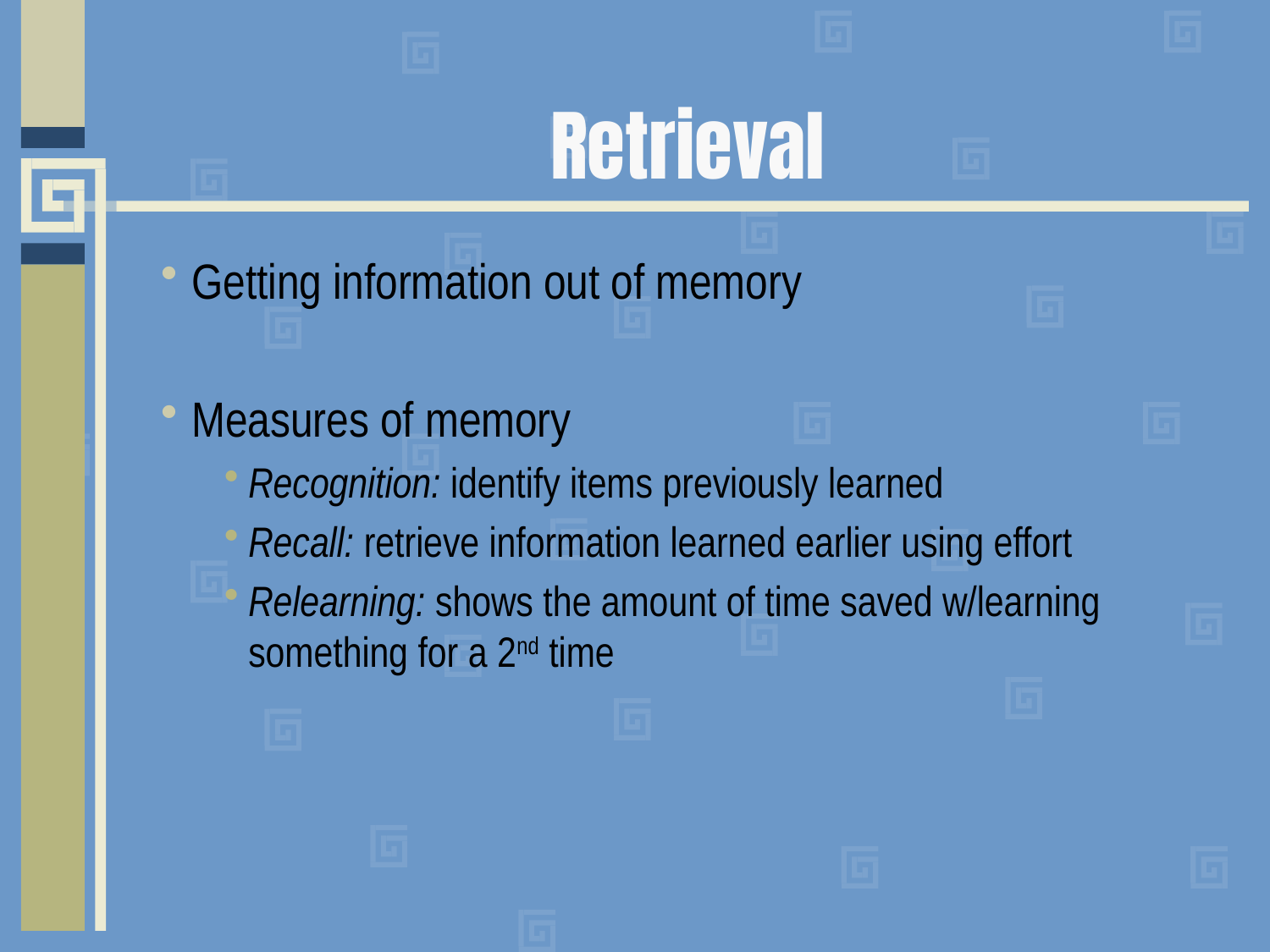

# Retrieval
Getting information out of memory

Measures of memory
Recognition: identify items previously learned
Recall: retrieve information learned earlier using effort
Relearning: shows the amount of time saved w/learning something for a 2nd time